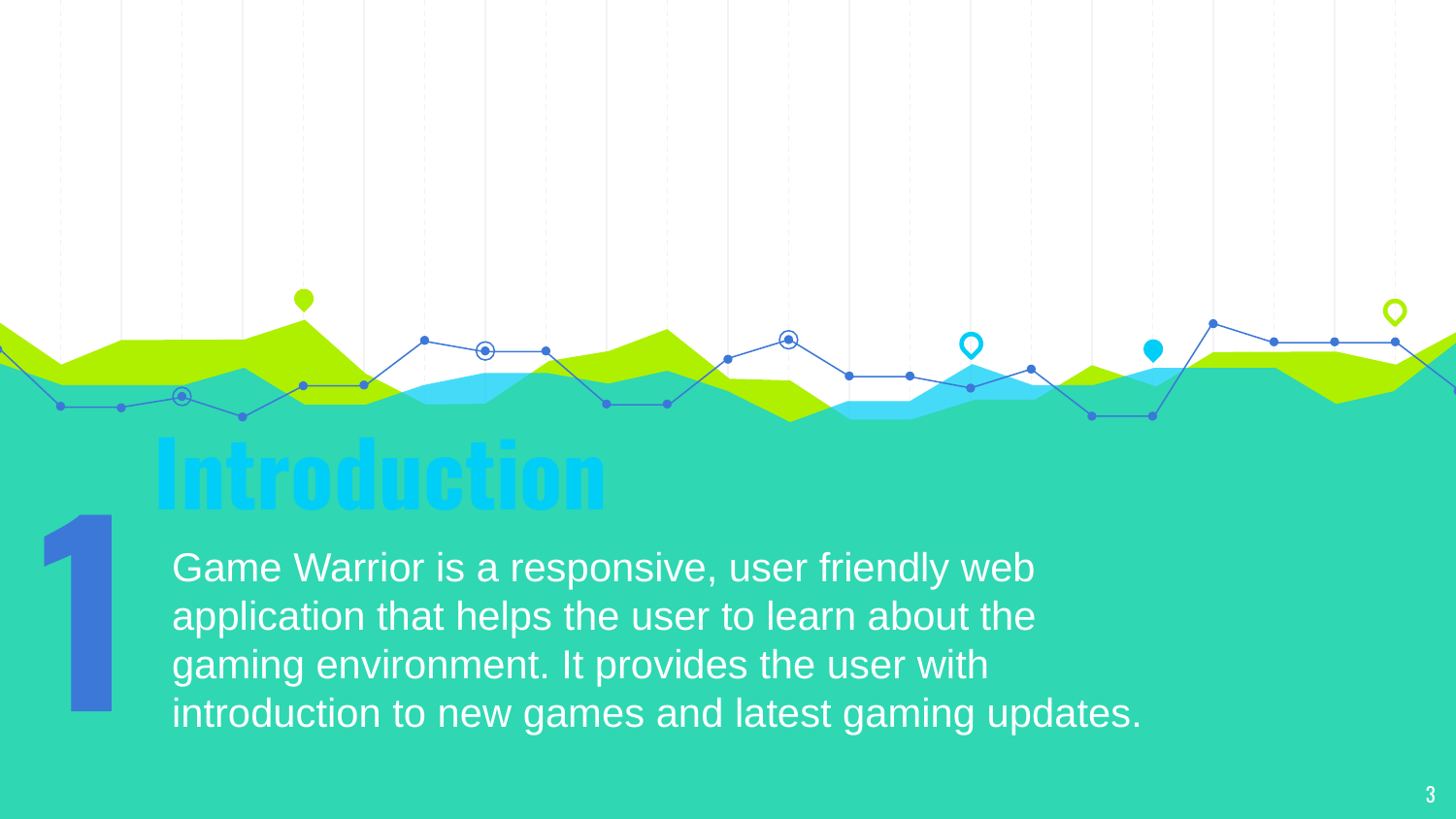

# Introduction
Game Warrior is a responsive, user friendly web application that helps the user to learn about the gaming environment. It provides the user with introduction to new games and latest gaming updates.
1
3